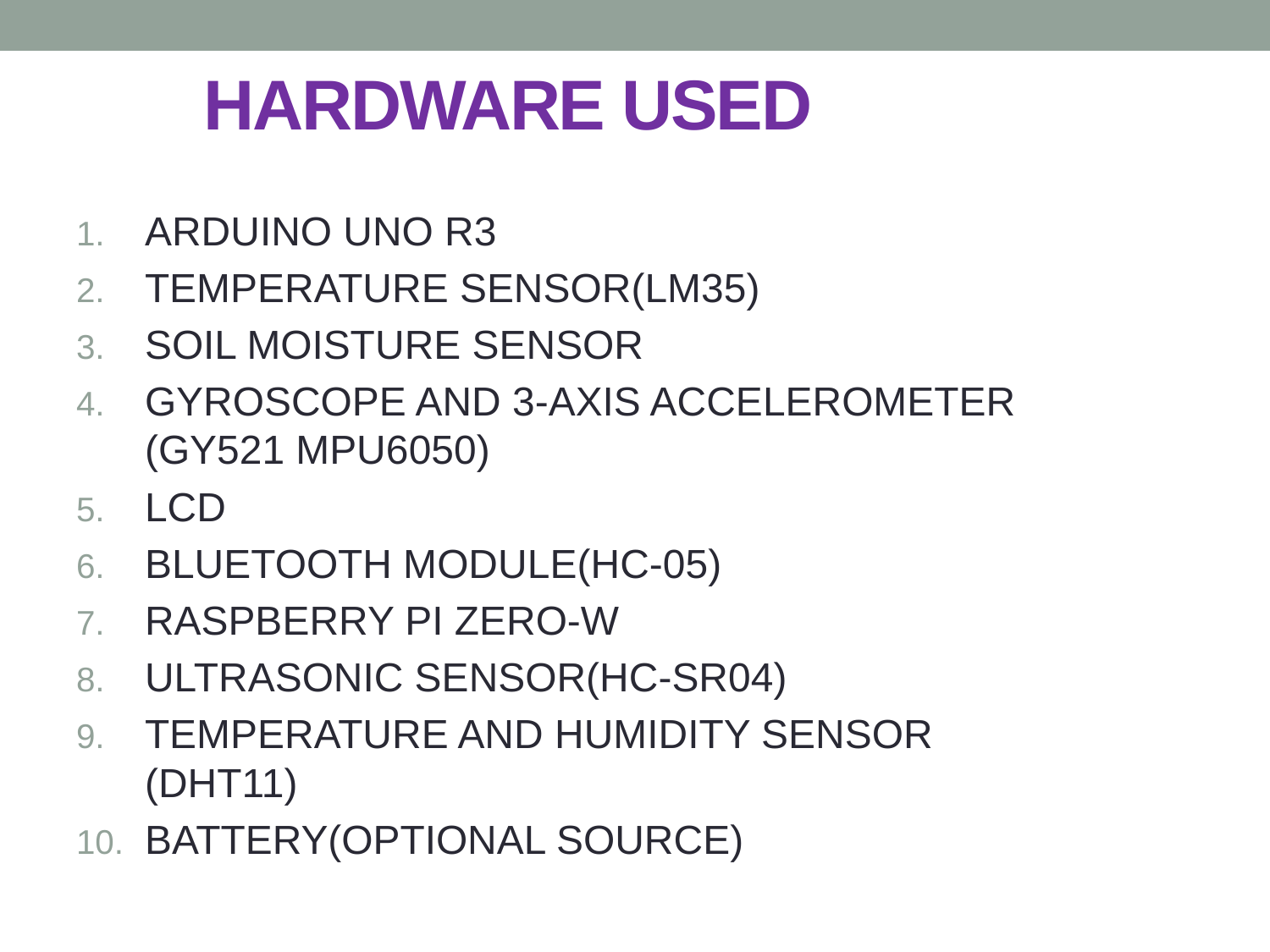

# HARDWARE USED
ARDUINO UNO R3
TEMPERATURE SENSOR(LM35)
SOIL MOISTURE SENSOR
GYROSCOPE AND 3-AXIS ACCELEROMETER (GY521 MPU6050)
LCD
BLUETOOTH MODULE(HC-05)
RASPBERRY PI ZERO-W
ULTRASONIC SENSOR(HC-SR04)
TEMPERATURE AND HUMIDITY SENSOR (DHT11)
BATTERY(OPTIONAL SOURCE)